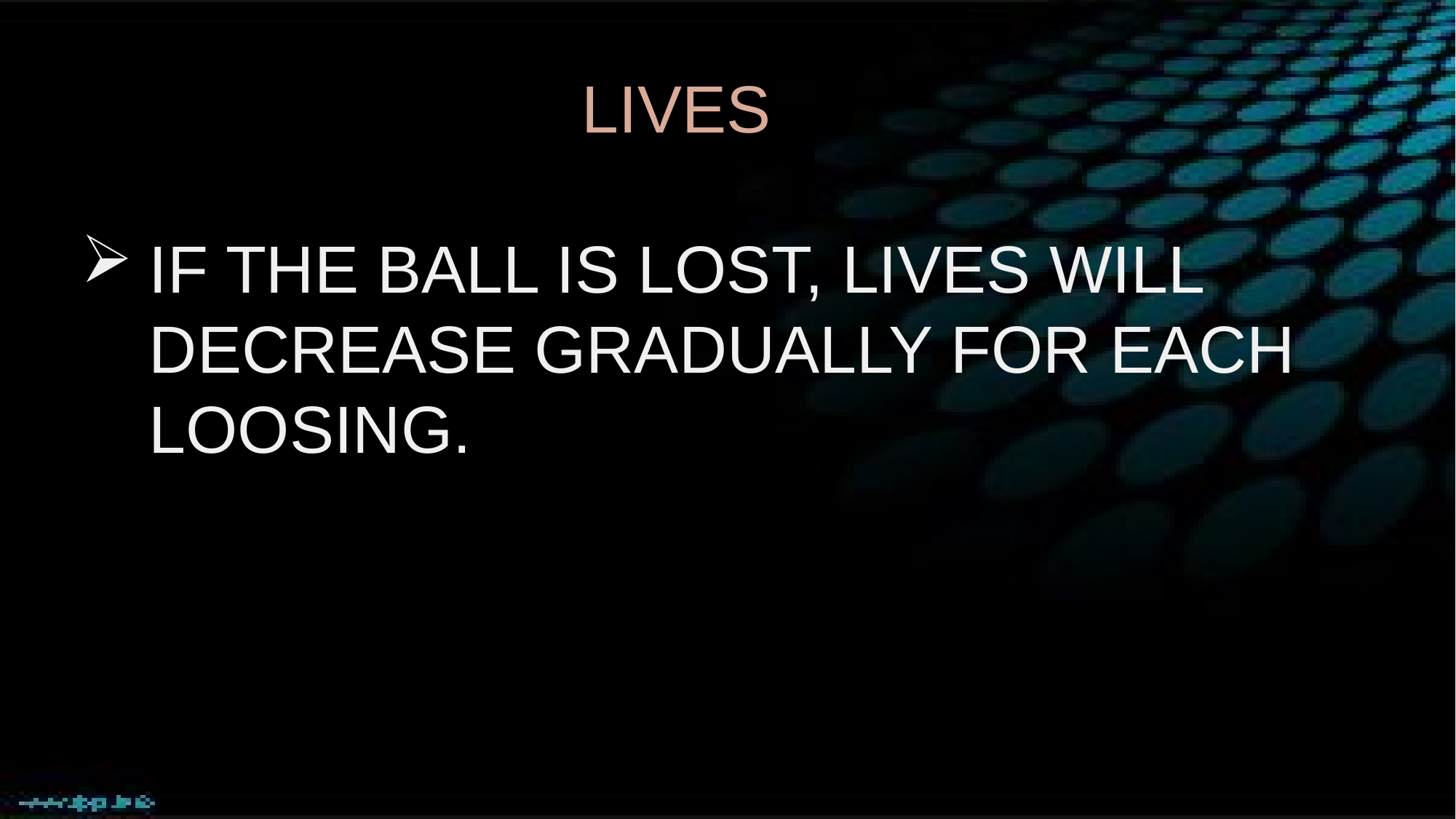

LIVES

IF THE BALL IS LOST, LIVES WILL DECREASE GRADUALLY FOR EACH LOOSING.